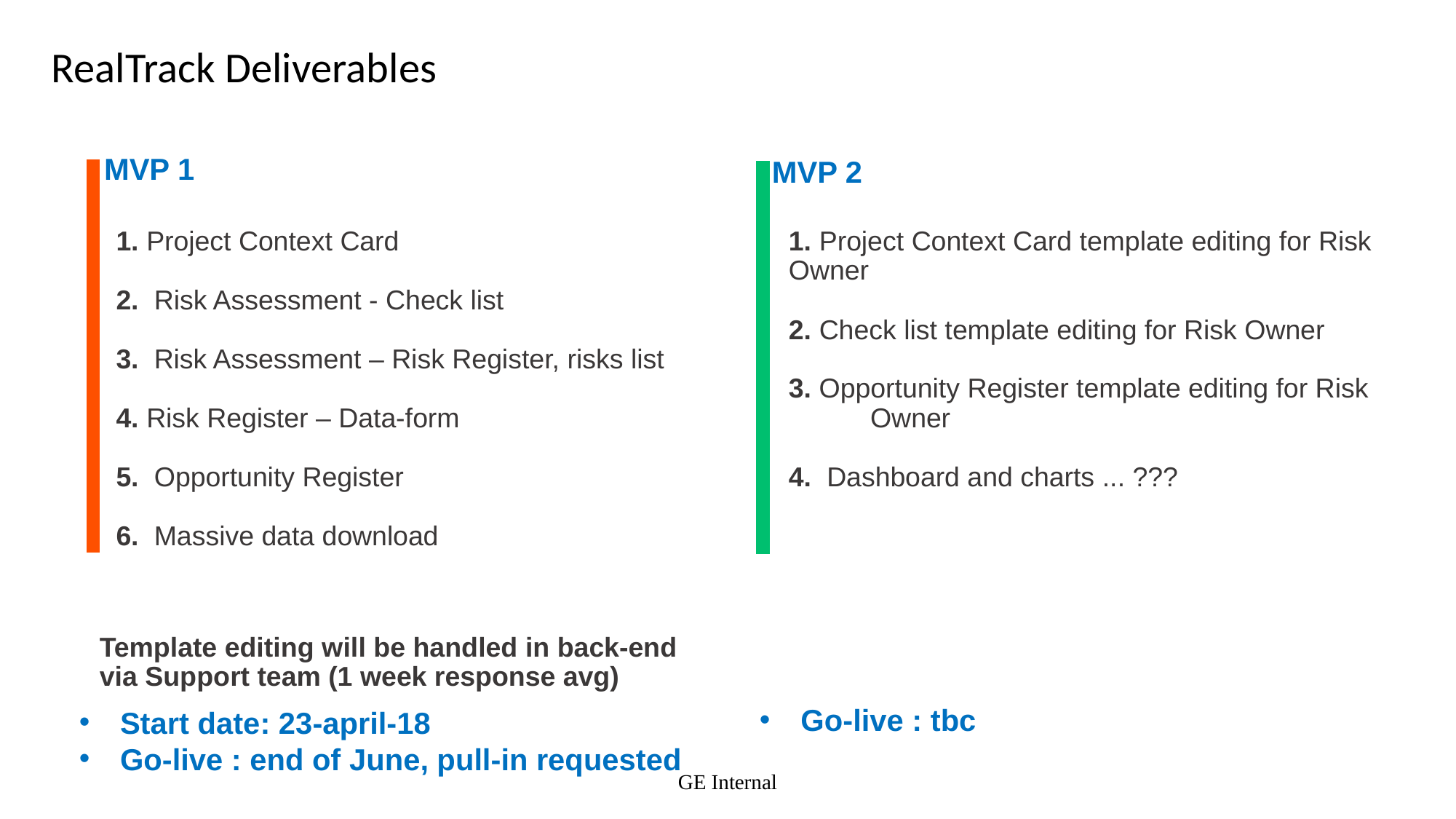

RealTrack Deliverables
MVP 1
MVP 2
1. Project Context Card
2.  Risk Assessment - Check list

3.  Risk Assessment – Risk Register, risks list

4. Risk Register – Data-form

5.  Opportunity Register

6.  Massive data download
1. Project Context Card template editing for Risk Owner
2. Check list template editing for Risk Owner

3. Opportunity Register template editing for Risk Owner

4.  Dashboard and charts ... ???
Template editing will be handled in back-end via Support team (1 week response avg)
Go-live : tbc
Start date: 23-april-18
Go-live : end of June, pull-in requested
GE Internal